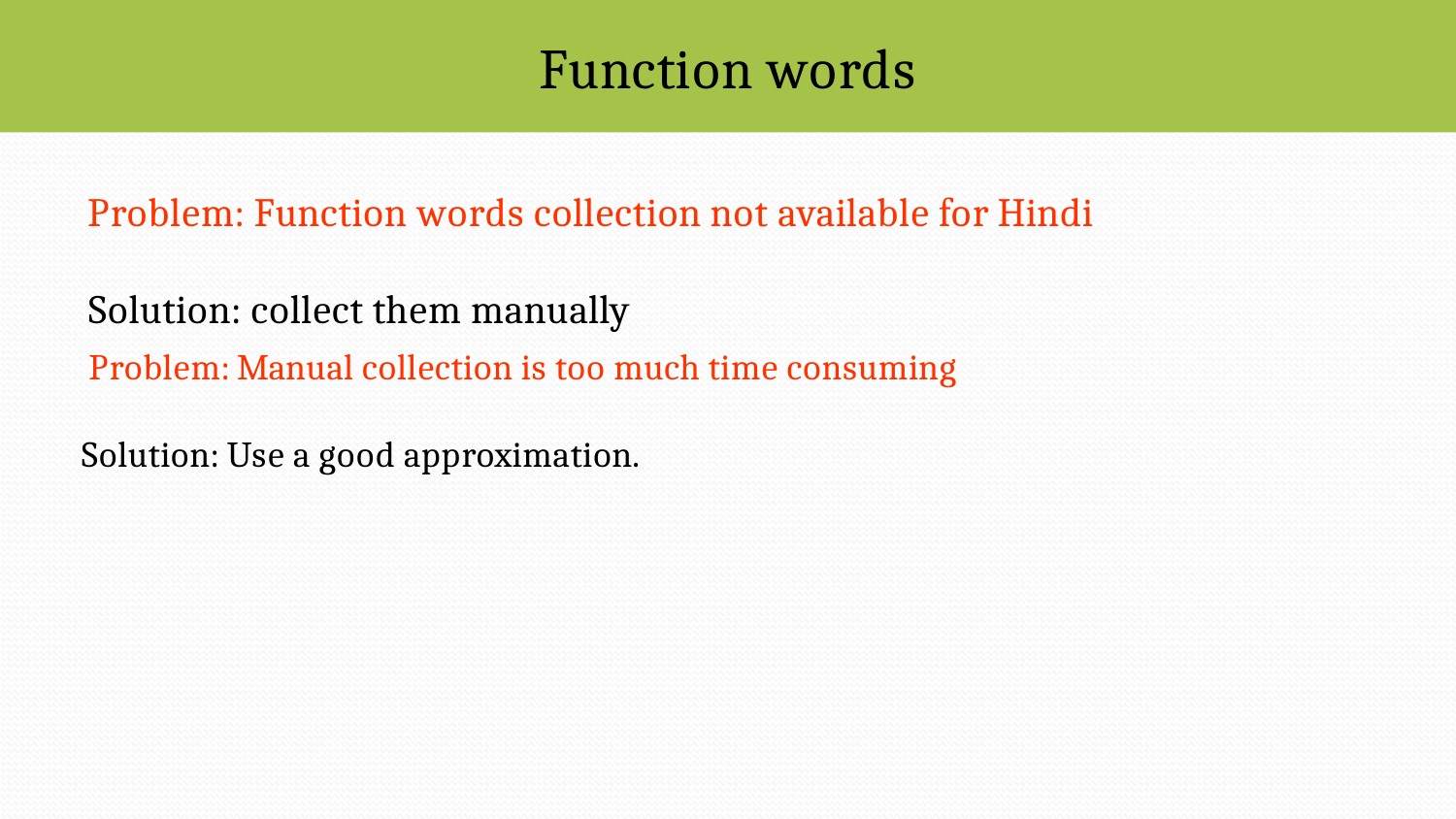

Function words
Problem: Function words collection not available for Hindi

Solution: collect them manually
 Problem: Manual collection is too much time consuming

Solution: Use a good approximation.